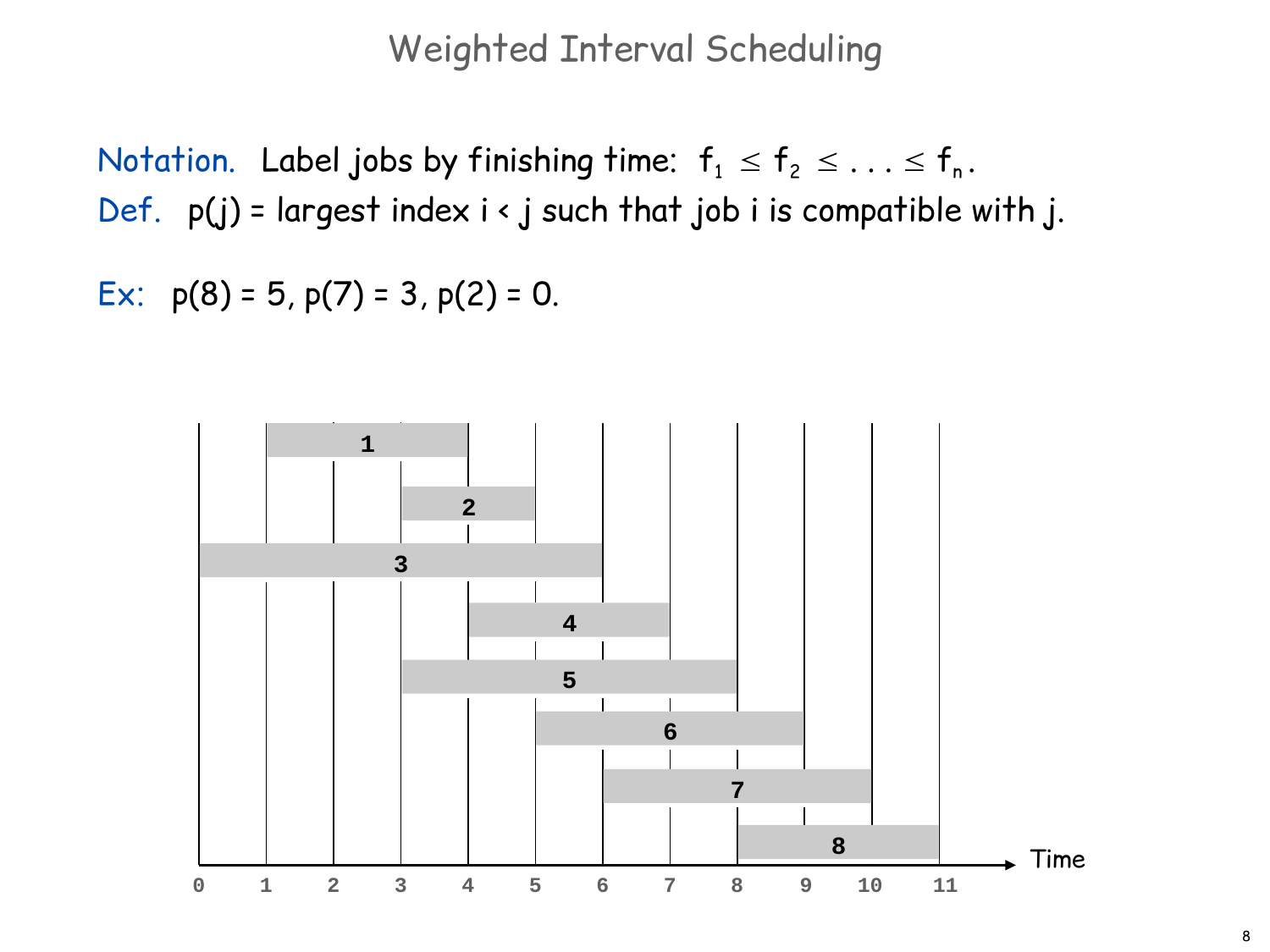

# Weighted Interval Scheduling
Notation.	Label jobs by finishing time:	f1 ≤	f2 ≤ . . . ≤ fn .
Def.	p(j) = largest index i < j such that job i is compatible with j.

Ex:	p(8) = 5, p(7) = 3, p(2) = 0.

1
2
3
4
5
6
7
8
Time

0
1
2
3
4
5
6
7
8	9	10
11
8